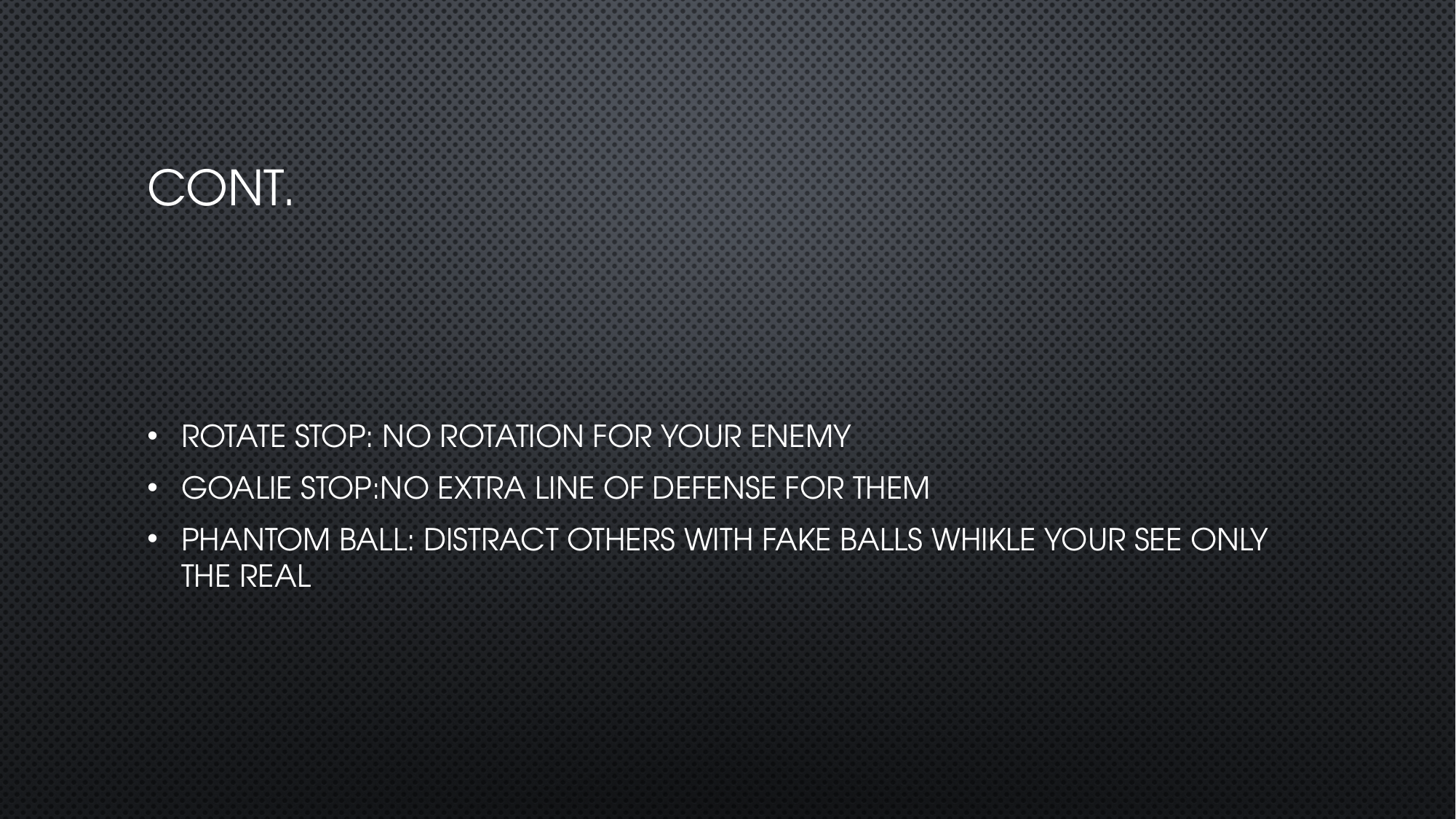

# Cont.
Rotate stop: no rotation for your enemy
Goalie stop:no extra line of defense for them
Phantom ball: distract others with fake balls whikle your see only the real